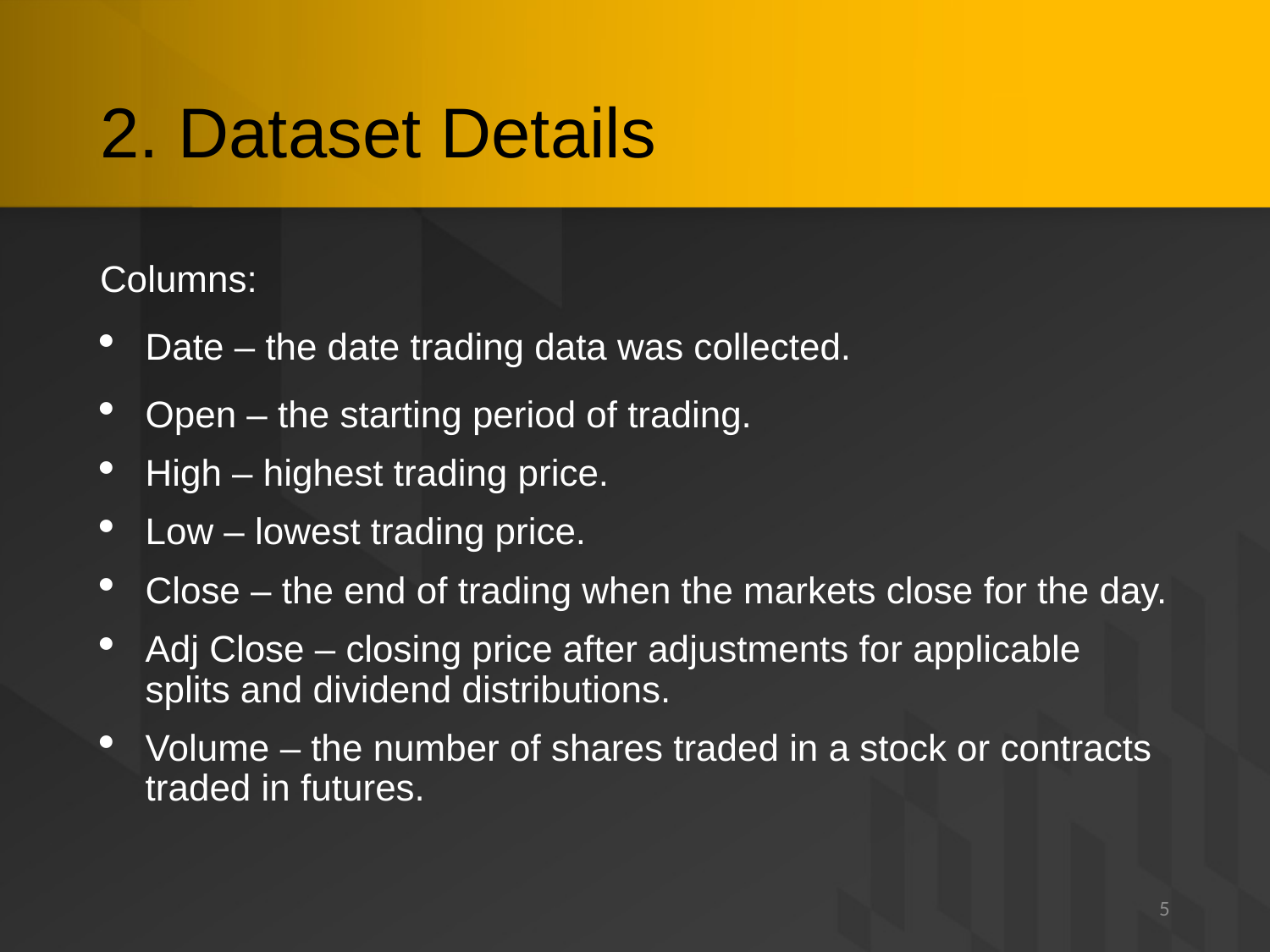

# 2. Dataset Details
Columns:
Date – the date trading data was collected.
Open – the starting period of trading.
High – highest trading price.
Low – lowest trading price.
Close – the end of trading when the markets close for the day.
Adj Close – closing price after adjustments for applicable splits and dividend distributions.
Volume – the number of shares traded in a stock or contracts traded in futures.

5